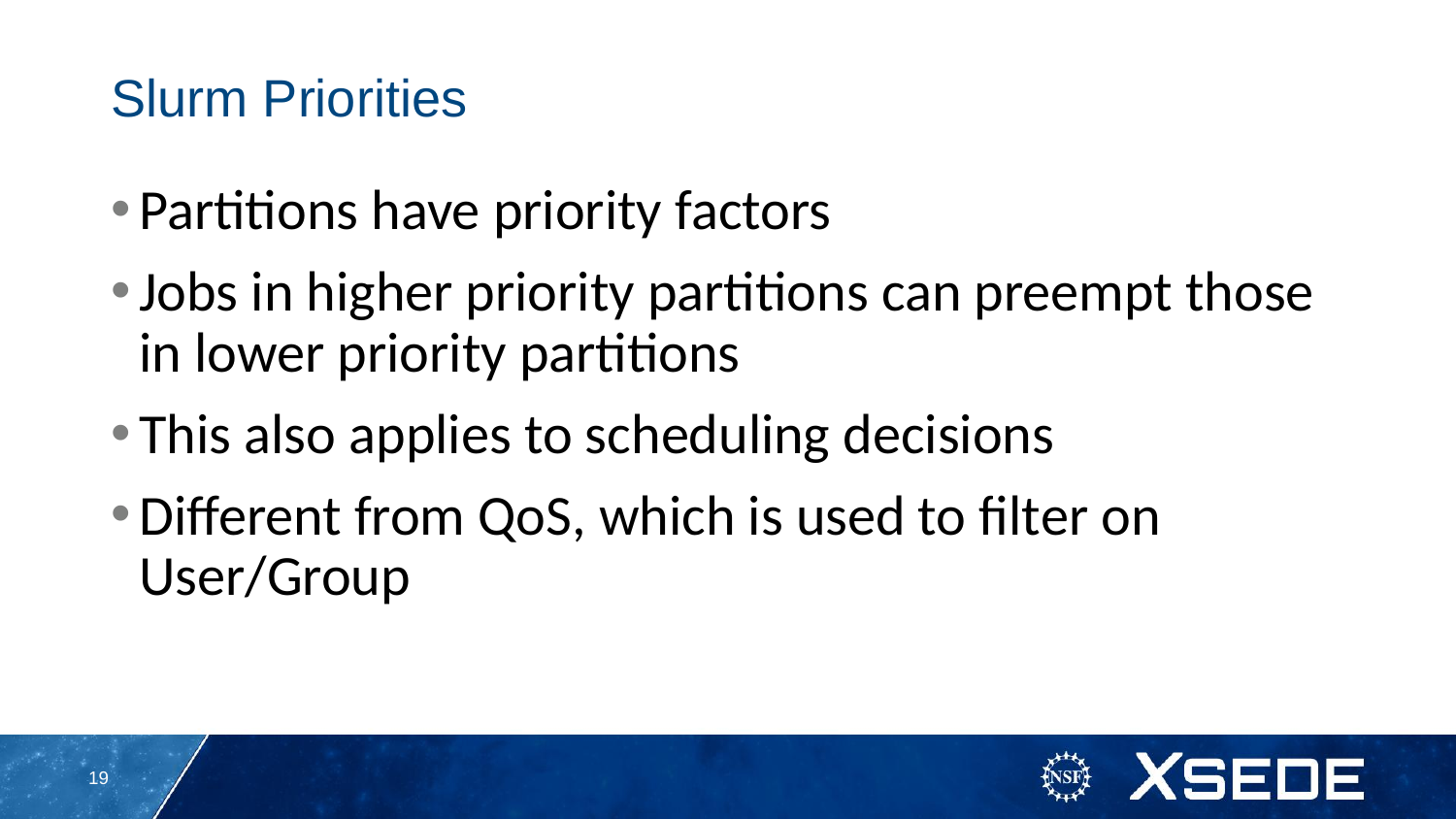

Slurm Priorities
Partitions have priority factors
Jobs in higher priority partitions can preempt those in lower priority partitions
This also applies to scheduling decisions
Different from QoS, which is used to filter on User/Group

19